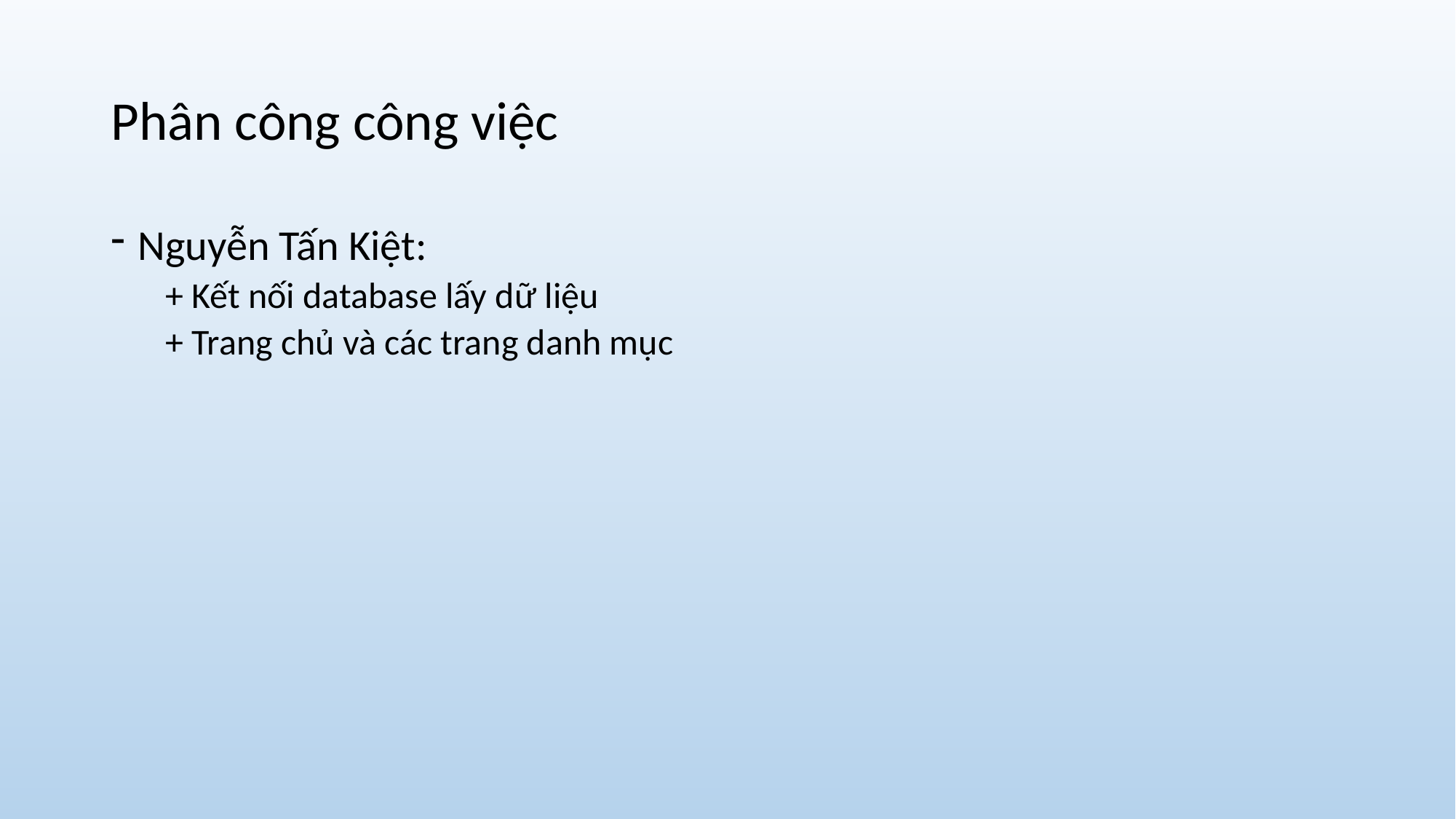

# Phân công công việc
Nguyễn Tấn Kiệt:
+ Kết nối database lấy dữ liệu
+ Trang chủ và các trang danh mục